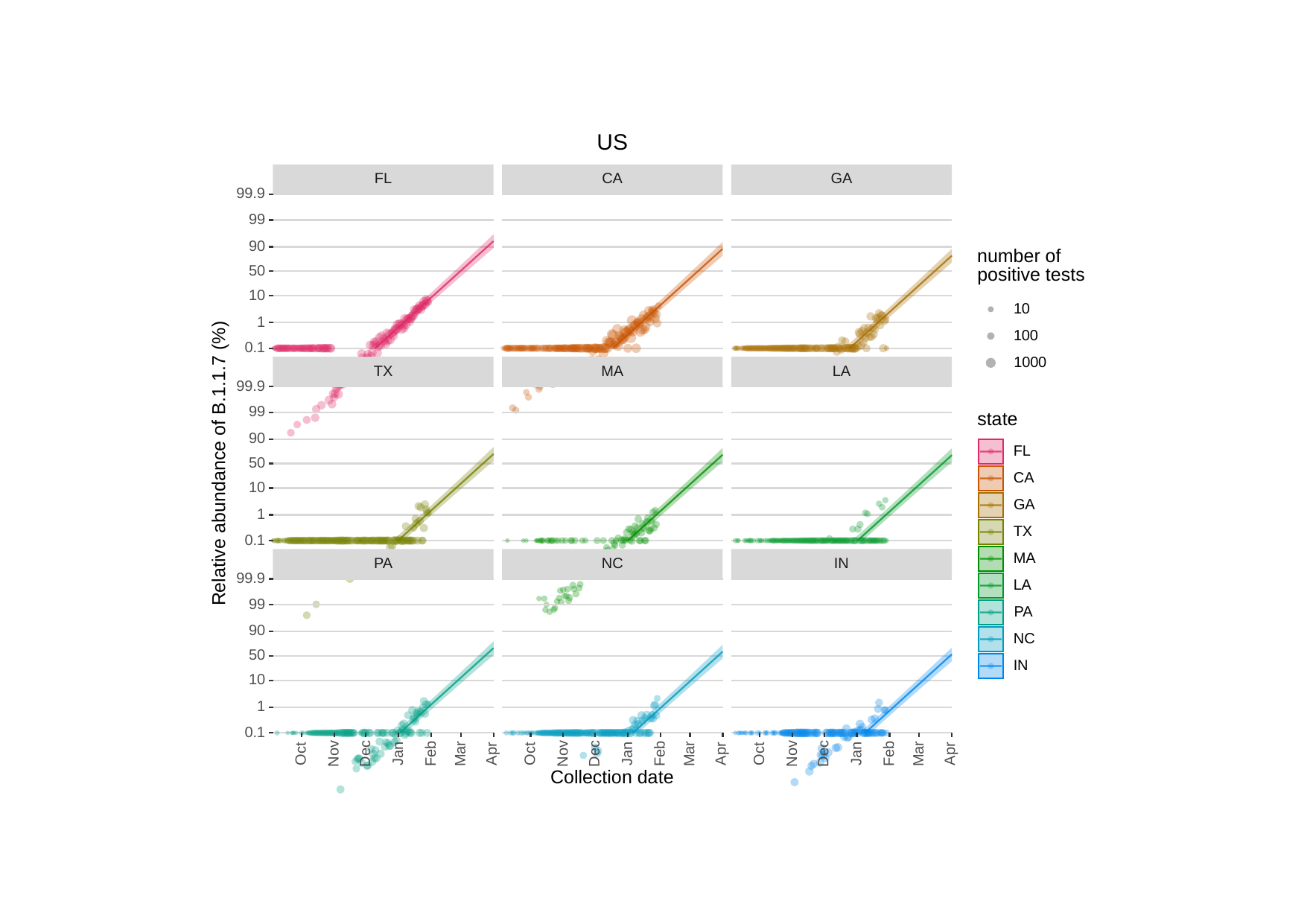

US

CA
GA
FL
99.9

99

90

number of

50
positive tests

10

10

1

100

0.1

1000

TX
MA
LA

99.9

99

state

90

FL

Relative abundance of B.1.1.7 (%)

50

CA

10

GA

1

TX

0.1

MA

NC
PA
IN

99.9

LA

99

PA

90

NC

50

IN

10

1

0.1

Apr
Apr
Apr

Oct
Oct
Oct
Jan
Jan
Jan
Nov
Dec
Feb
Mar
Nov
Dec
Feb
Mar
Nov
Dec
Feb
Mar

Collection date